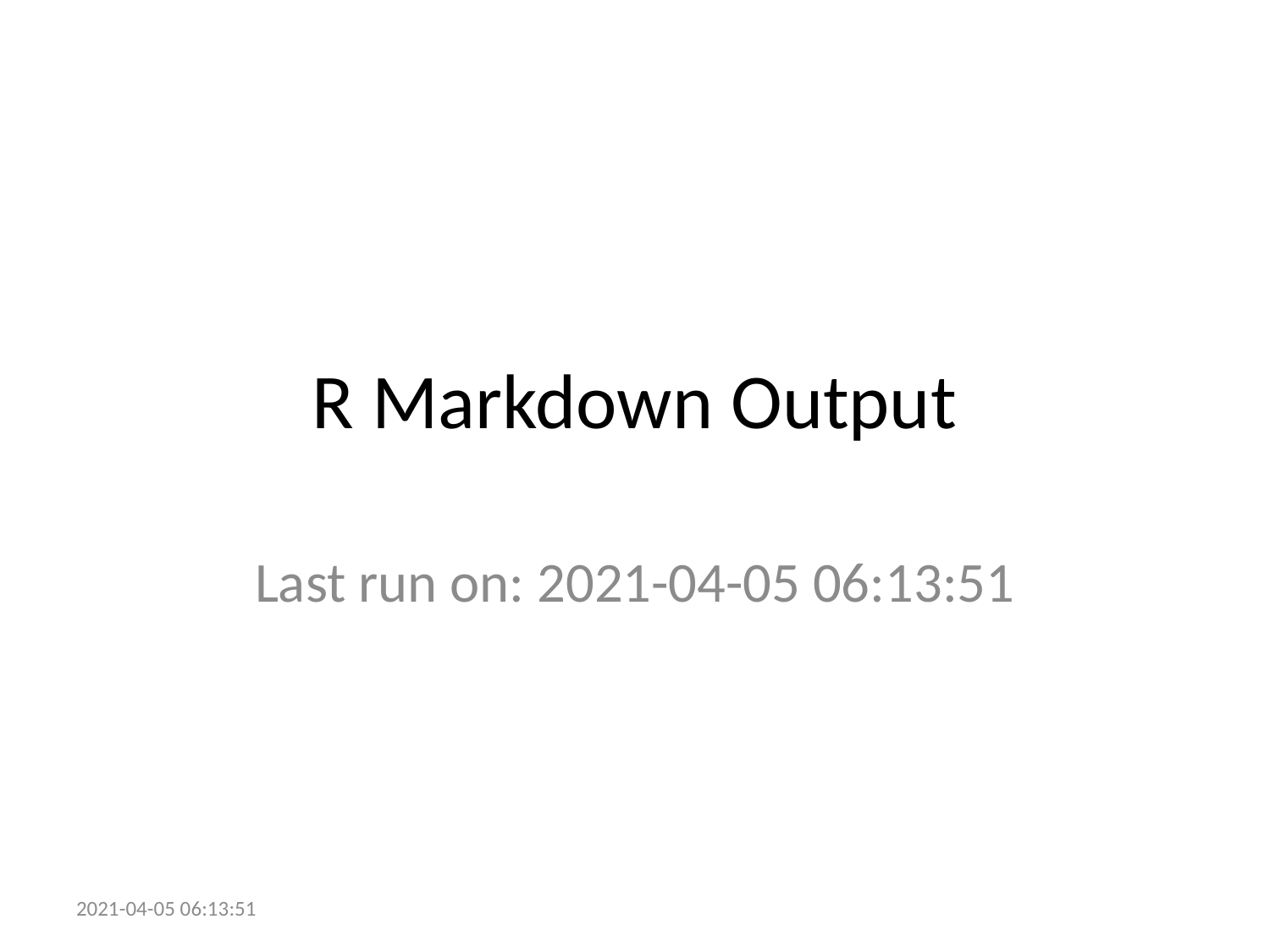

# R Markdown Output
Last run on: 2021-04-05 06:13:51
2021-04-05 06:13:51